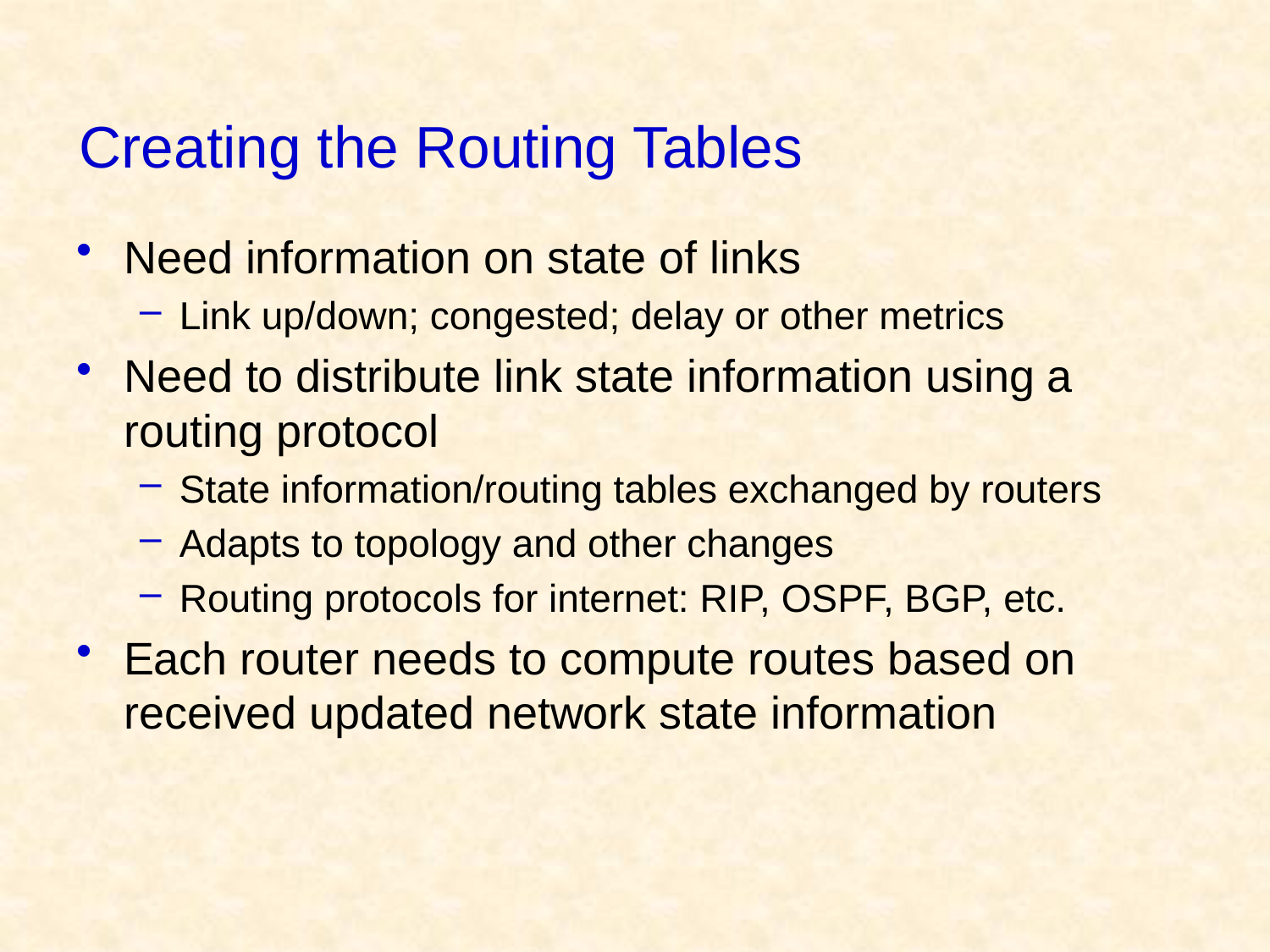

# Creating the Routing Tables
Need information on state of links
Link up/down; congested; delay or other metrics
Need to distribute link state information using a routing protocol
State information/routing tables exchanged by routers
Adapts to topology and other changes
Routing protocols for internet: RIP, OSPF, BGP, etc.
Each router needs to compute routes based on received updated network state information
10